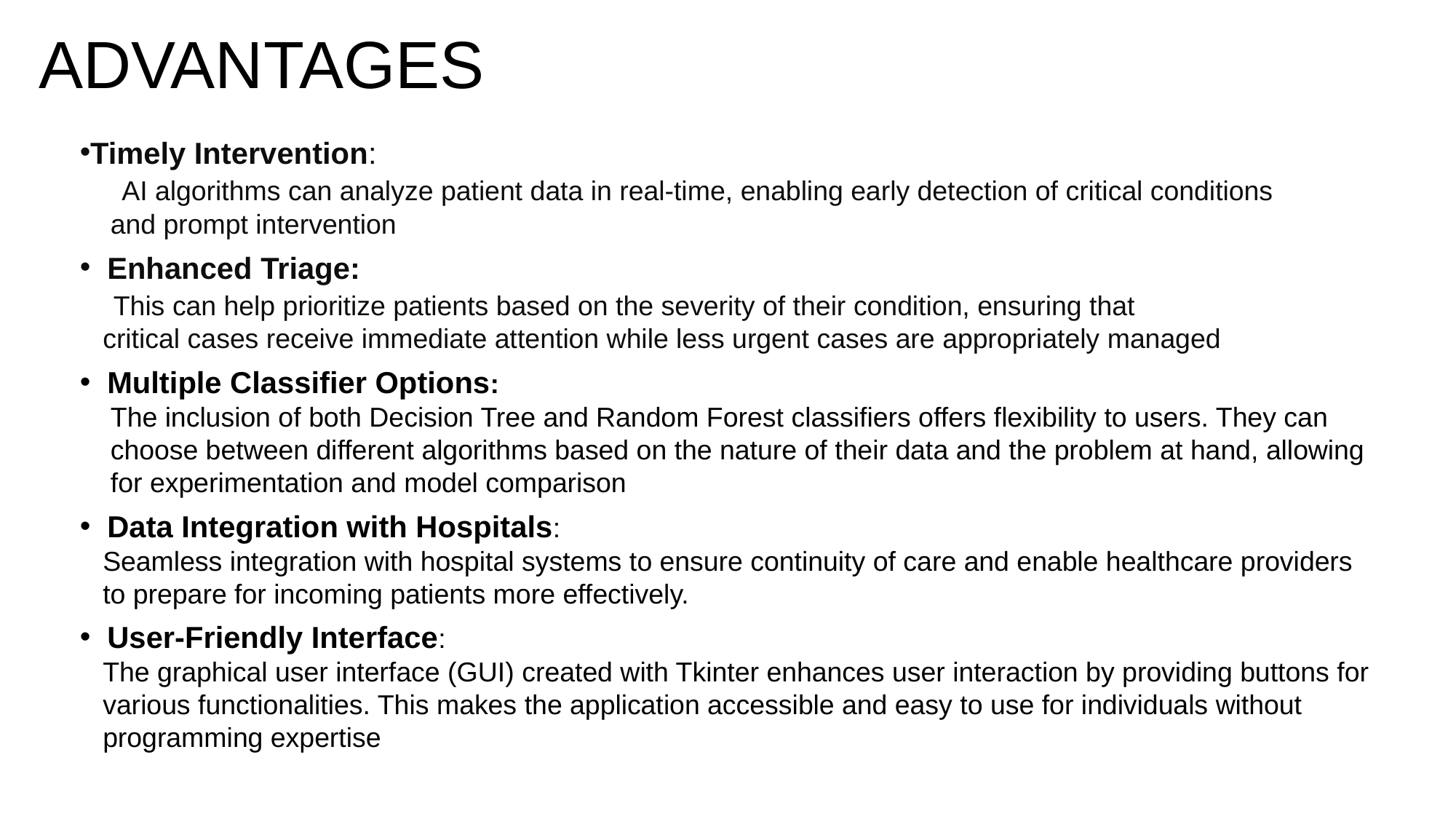

# ADVANTAGES
Timely Intervention:
     AI algorithms can analyze patient data in real-time, enabling early detection of critical conditions
    and prompt intervention
Enhanced Triage:
    This can help prioritize patients based on the severity of their condition, ensuring that
   critical cases receive immediate attention while less urgent cases are appropriately managed
Multiple Classifier Options:
    The inclusion of both Decision Tree and Random Forest classifiers offers flexibility to users. They can
    choose between different algorithms based on the nature of their data and the problem at hand, allowing
    for experimentation and model comparison
Data Integration with Hospitals:
   Seamless integration with hospital systems to ensure continuity of care and enable healthcare providers
   to prepare for incoming patients more effectively.
User-Friendly Interface:
   The graphical user interface (GUI) created with Tkinter enhances user interaction by providing buttons for
   various functionalities. This makes the application accessible and easy to use for individuals without
   programming expertise